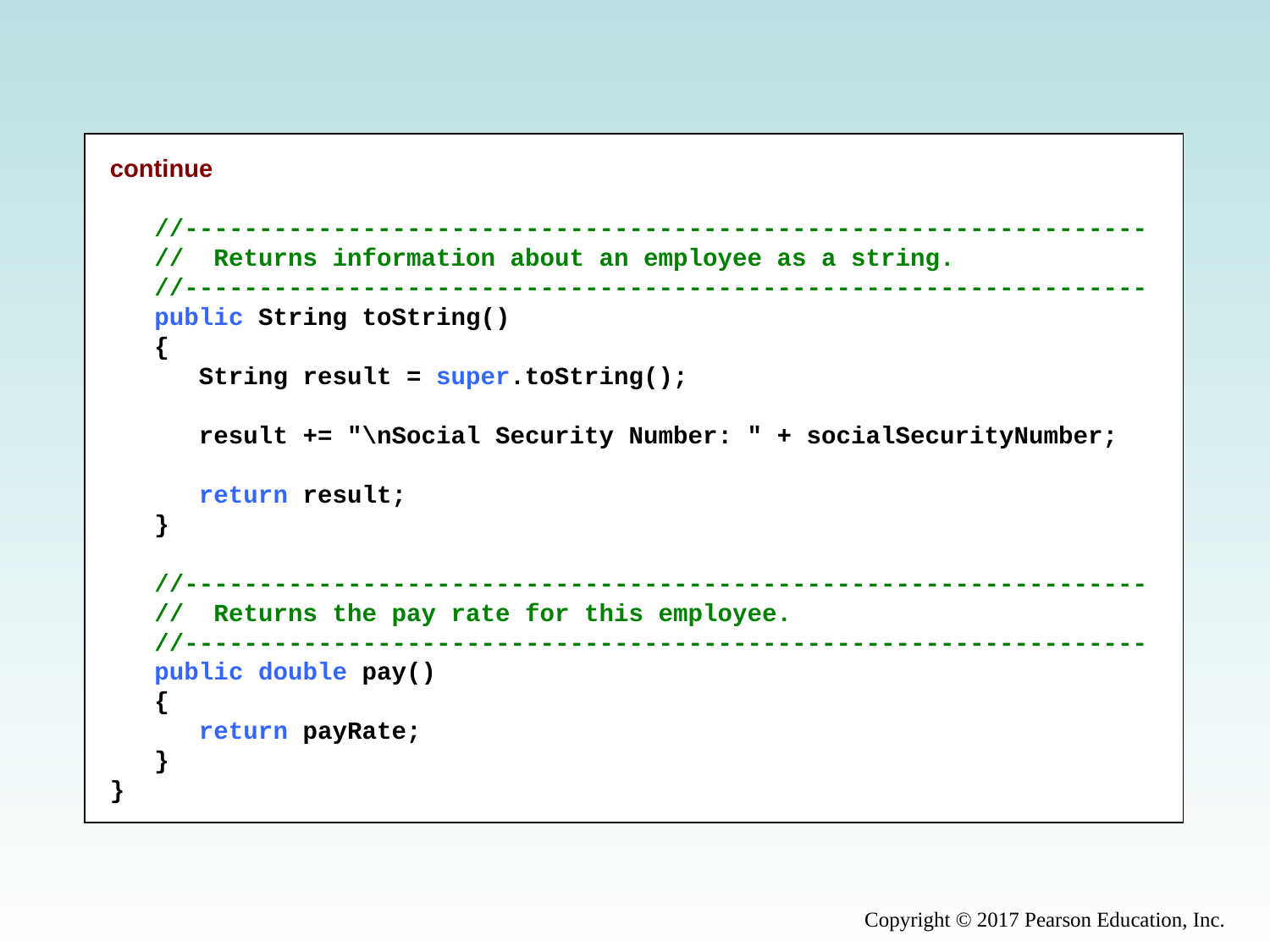

continue

   //-----------------------------------------------------------------
   //  Returns information about an employee as a string.
   //-----------------------------------------------------------------
   public String toString()
   {
      String result = super.toString();

      result += "\nSocial Security Number: " + socialSecurityNumber;

      return result;
   }

   //-----------------------------------------------------------------
   //  Returns the pay rate for this employee.
   //-----------------------------------------------------------------
   public double pay()
   {
      return payRate;
   }
}
Copyright © 2017 Pearson Education, Inc.